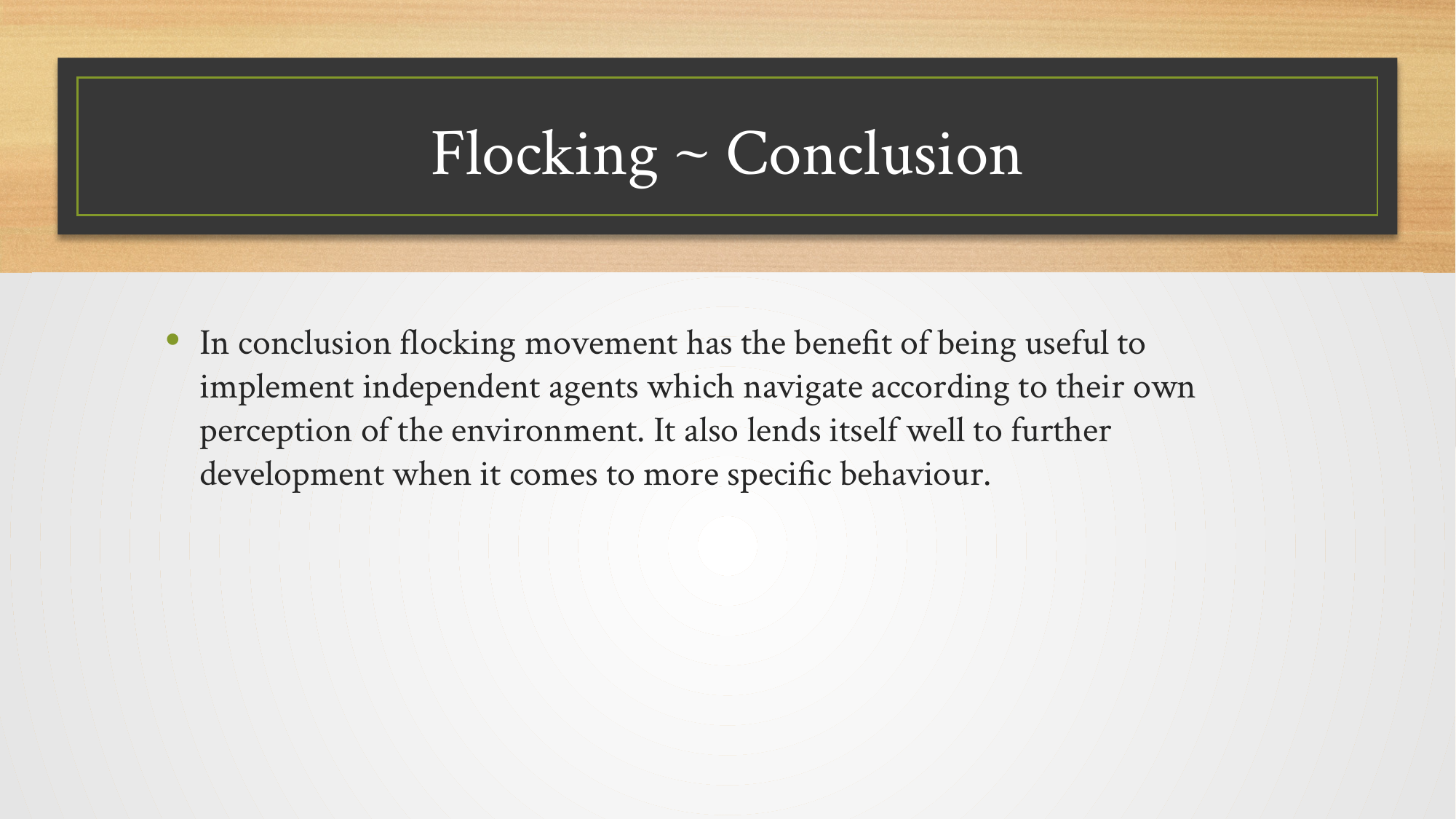

# Flocking ~ Conclusion

In conclusion flocking movement has the benefit of being useful to implement independent agents which navigate according to their own perception of the environment. It also lends itself well to further development when it comes to more specific behaviour.